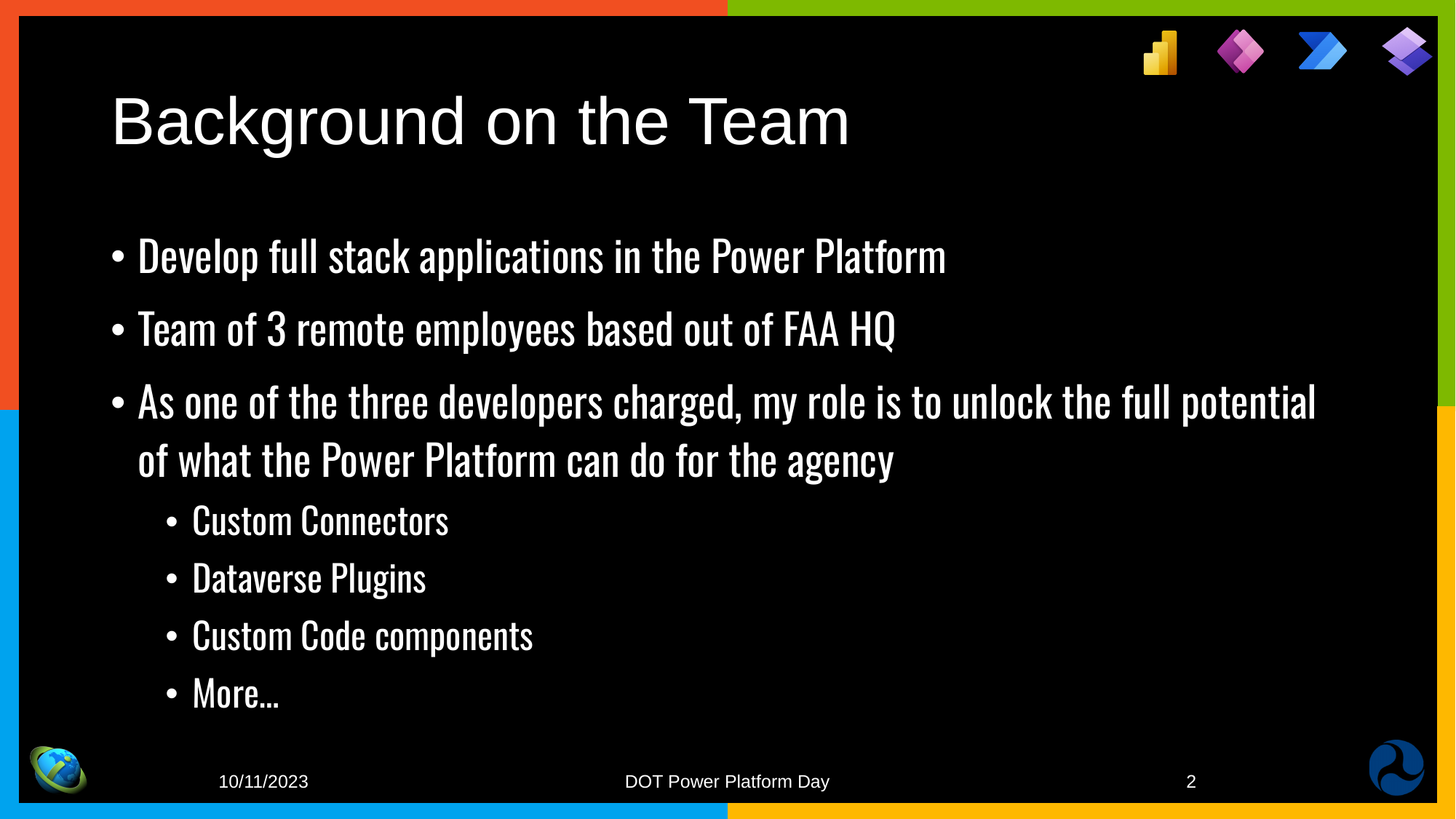

# Background on the Team
Develop full stack applications in the Power Platform
Team of 3 remote employees based out of FAA HQ
As one of the three developers charged, my role is to unlock the full potential of what the Power Platform can do for the agency
Custom Connectors
Dataverse Plugins
Custom Code components
More…

10/11/2023
DOT Power Platform Day
2